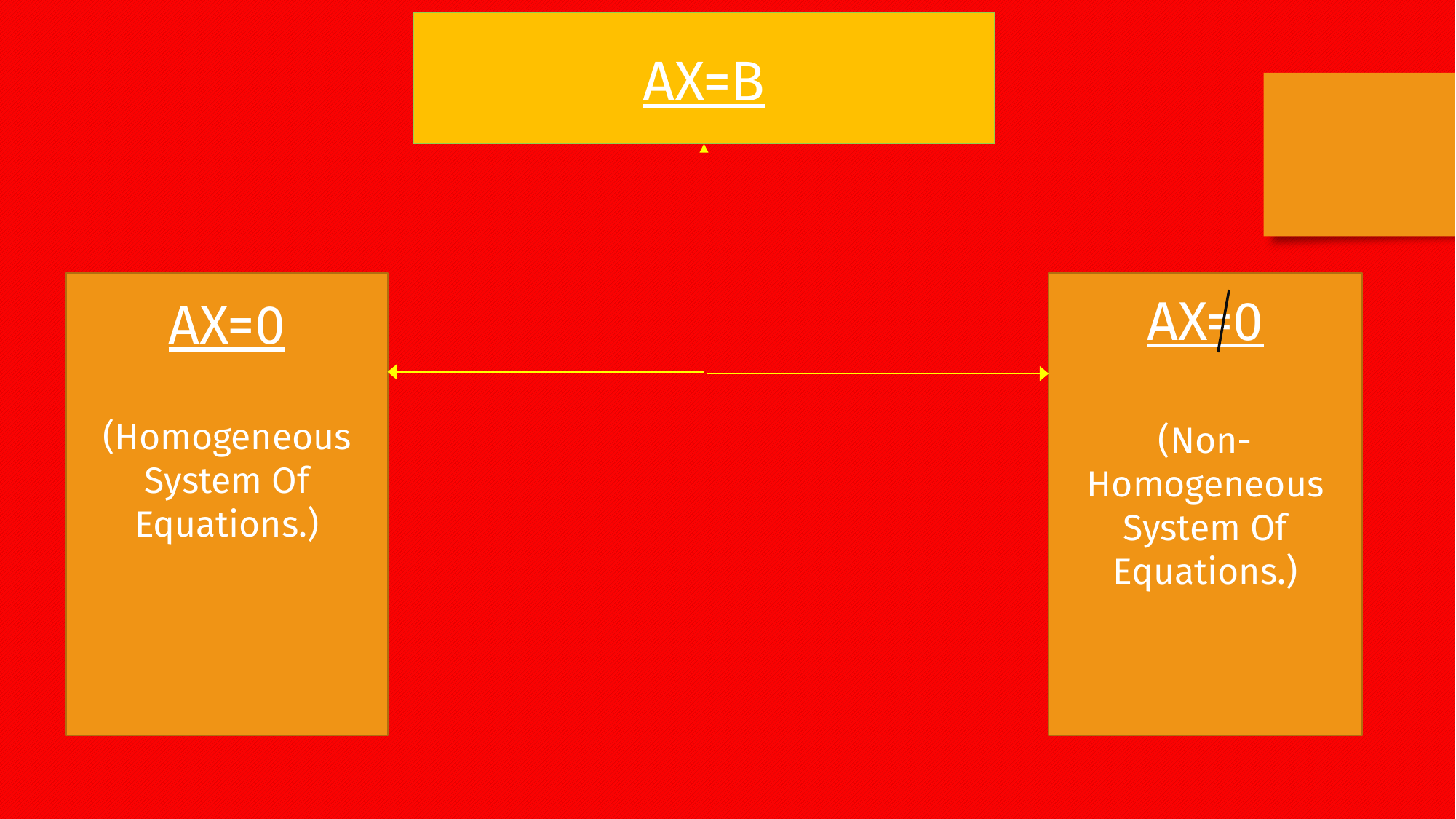

AX=B
AX=0

(Homogeneous System Of Equations.)

AX=0

(Non-Homogeneous System Of Equations.)